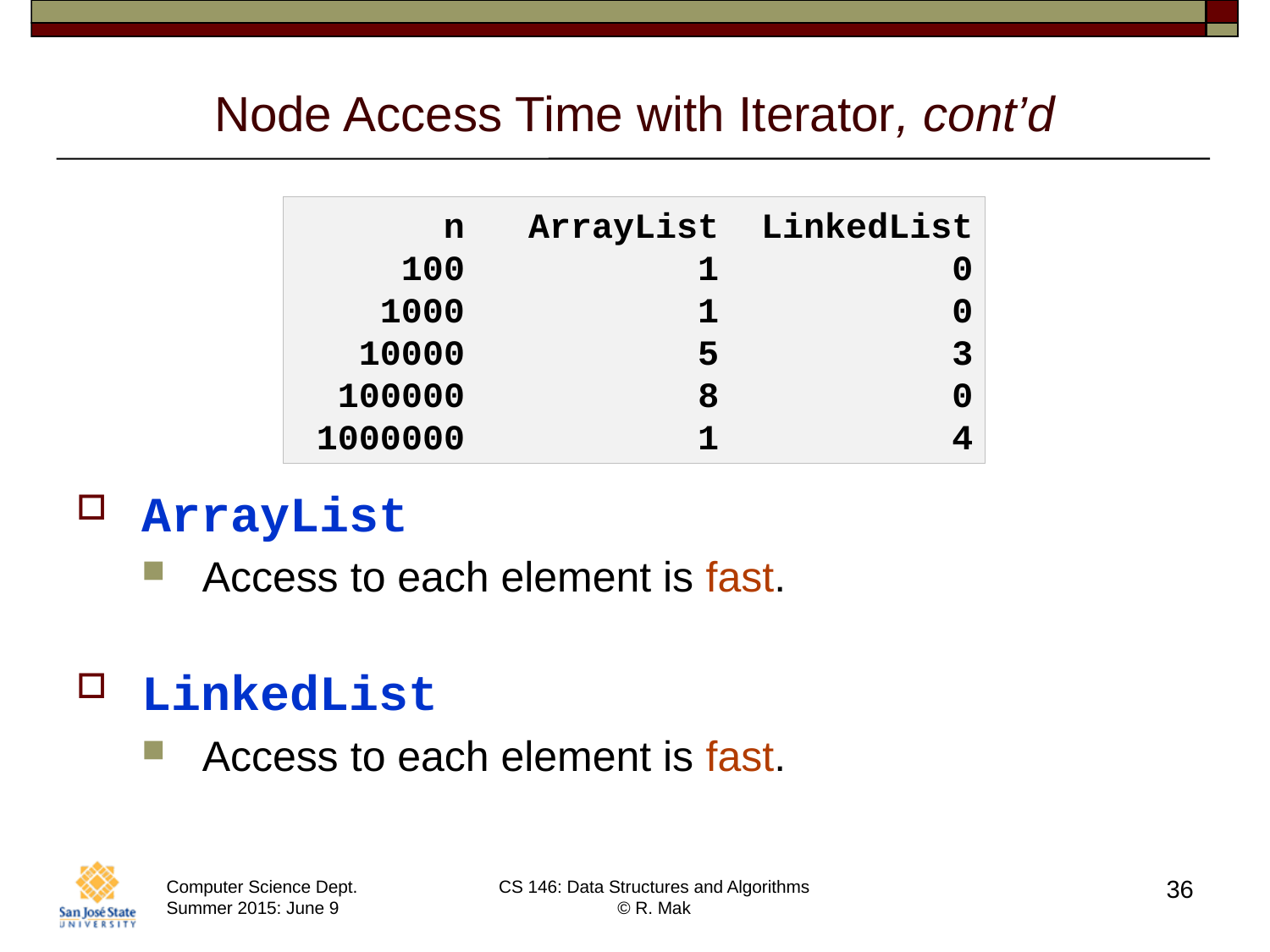

# Node Access Time with Iterator, cont’d
       n   ArrayList  LinkedList
     100           1           0
    1000           1           0
   10000           5           3
  100000           8           0
 1000000           1           4
ArrayList
Access to each element is fast.

LinkedList
Access to each element is fast.
36